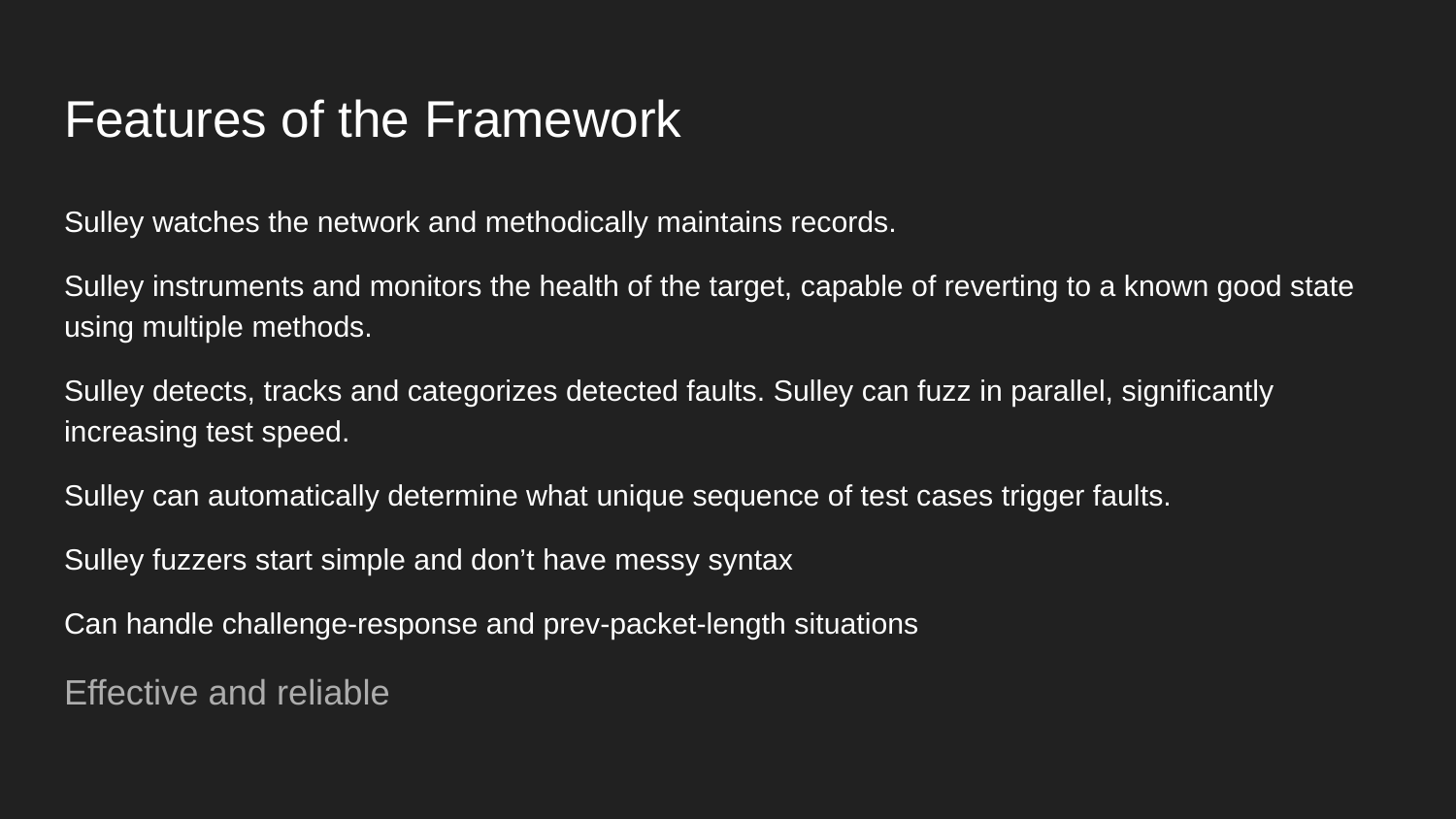

# Features of the Framework
Sulley watches the network and methodically maintains records.
Sulley instruments and monitors the health of the target, capable of reverting to a known good state using multiple methods.
Sulley detects, tracks and categorizes detected faults. Sulley can fuzz in parallel, significantly increasing test speed.
Sulley can automatically determine what unique sequence of test cases trigger faults.
Sulley fuzzers start simple and don’t have messy syntax
Can handle challenge-response and prev-packet-length situations
Effective and reliable